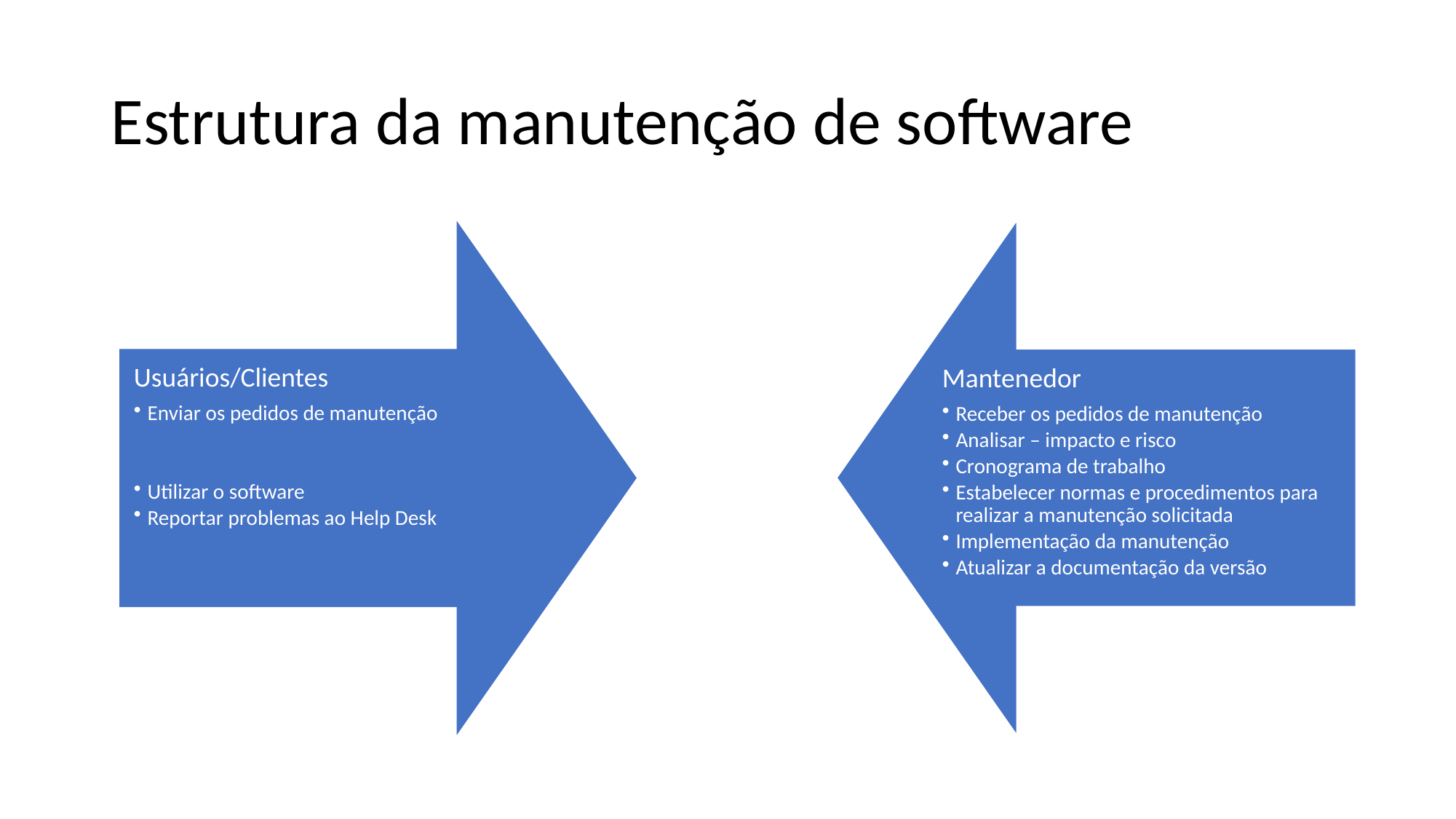

# Estrutura da manutenção de software
Usuários/Clientes
Enviar os pedidos de manutenção

Utilizar o software
Reportar problemas ao Help Desk

Mantenedor
Receber os pedidos de manutenção
Analisar – impacto e risco
Cronograma de trabalho
Estabelecer normas e procedimentos para realizar a manutenção solicitada
Implementação da manutenção
Atualizar a documentação da versão